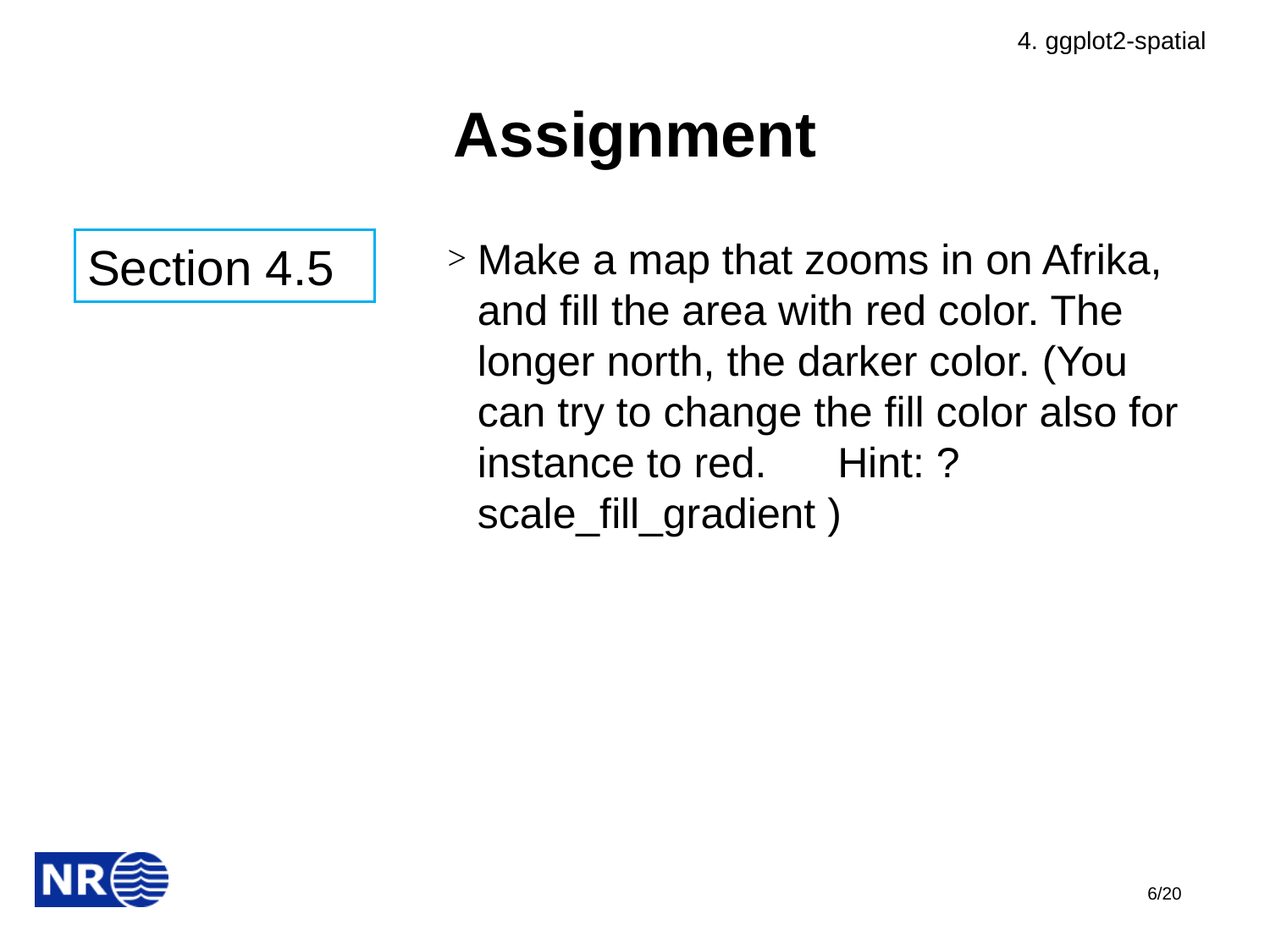

4. ggplot2-spatial
Assignment
Make a map that zooms in on Afrika, and fill the area with red color. The longer north, the darker color. (You can try to change the fill color also for instance to red.      Hint: ?scale_fill_gradient )
Section 4.5
6/20